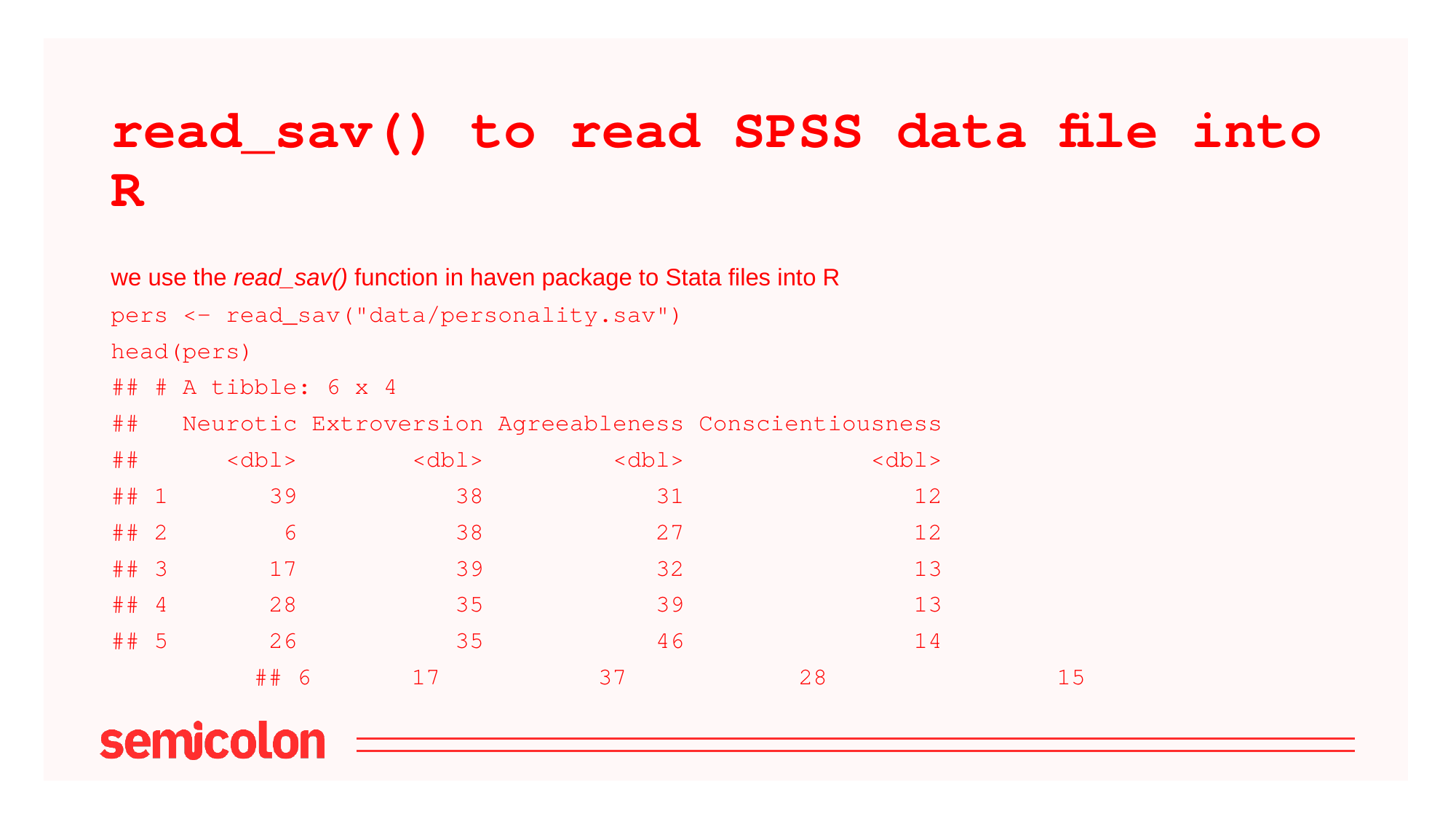

# read_sav() to read SPSS data file into R
we use the read_sav() function in haven package to Stata files into R
pers <- read_sav("data/personality.sav")
head(pers)
## # A tibble: 6 x 4
##   Neurotic Extroversion Agreeableness Conscientiousness
##      <dbl>        <dbl>         <dbl>             <dbl>
## 1       39           38            31                12
## 2        6           38            27                12
## 3       17           39            32                13
## 4       28           35            39                13
## 5       26           35            46                14
## 6       17           37            28                15